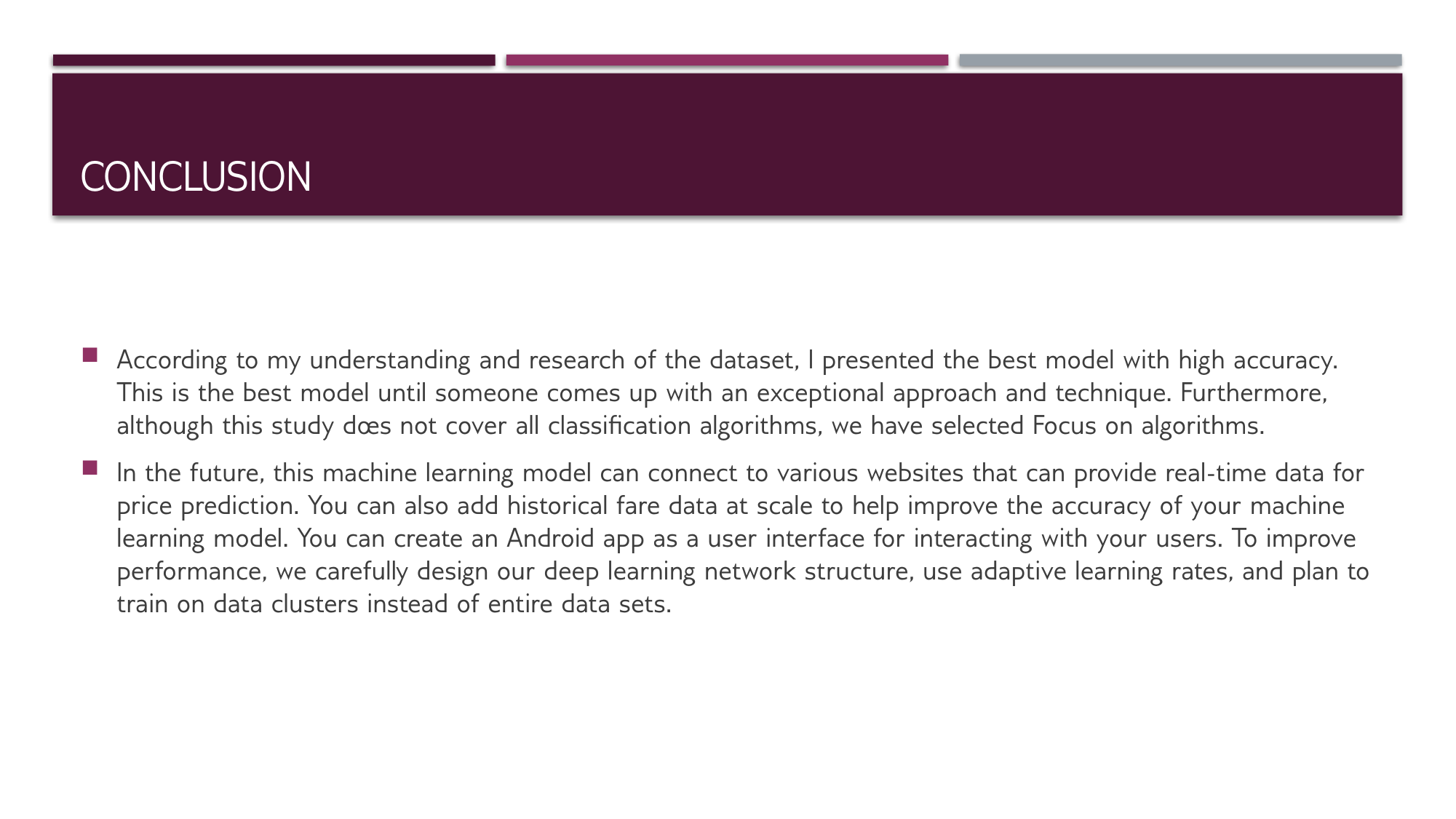

# CONCLUSION
According to my understanding and research of the dataset, I presented the best model with high accuracy. This is the best model until someone comes up with an exceptional approach and technique. Furthermore, although this study does not cover all classification algorithms, we have selected Focus on algorithms.
In the future, this machine learning model can connect to various websites that can provide real-time data for price prediction. You can also add historical fare data at scale to help improve the accuracy of your machine learning model. You can create an Android app as a user interface for interacting with your users. To improve performance, we carefully design our deep learning network structure, use adaptive learning rates, and plan to train on data clusters instead of entire data sets.